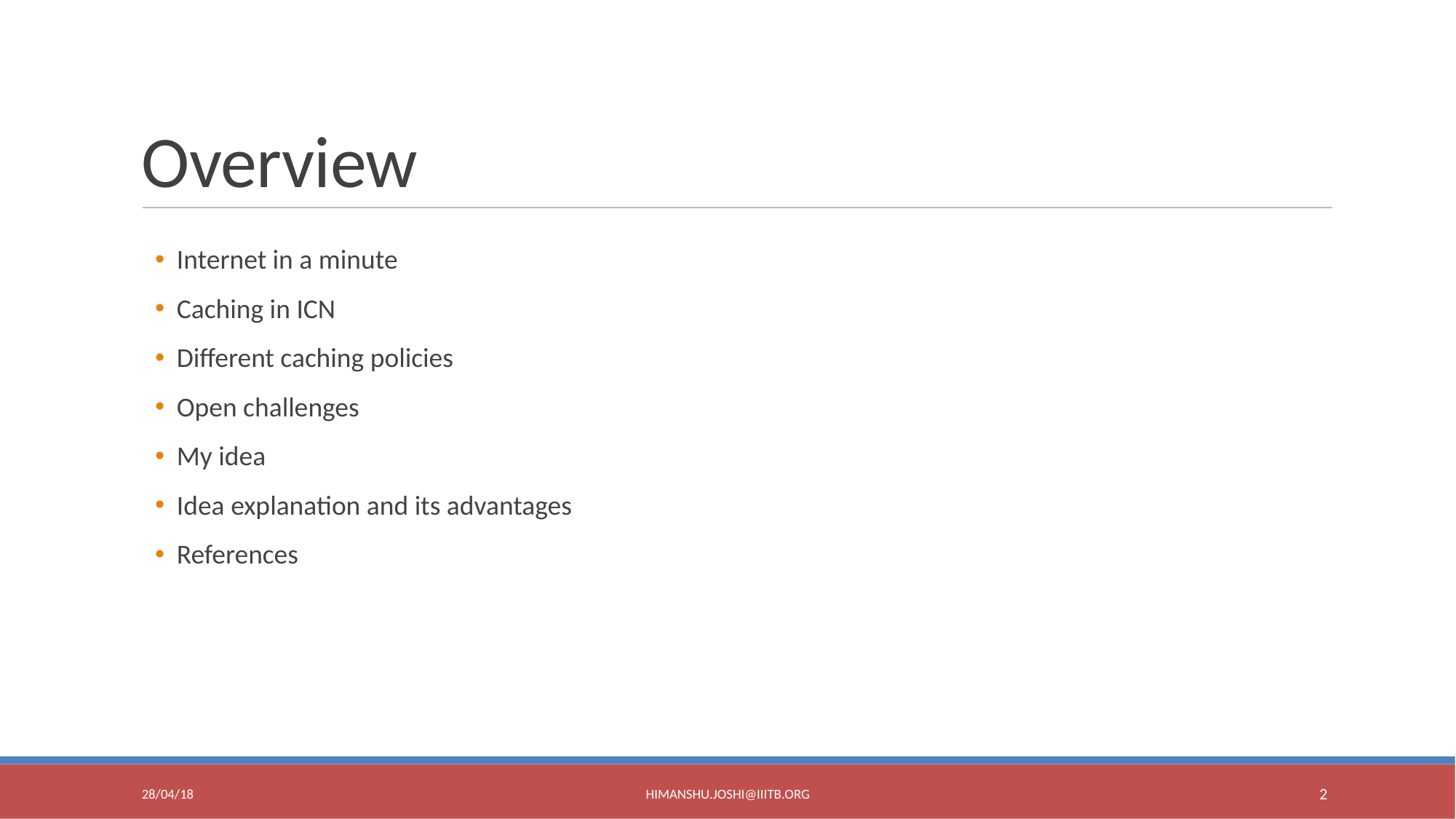

Overview
Internet in a minute
Caching in ICN
Different caching policies
Open challenges
My idea
Idea explanation and its advantages
References

28/04/18
Himanshu.Joshi@iiitb.org
2